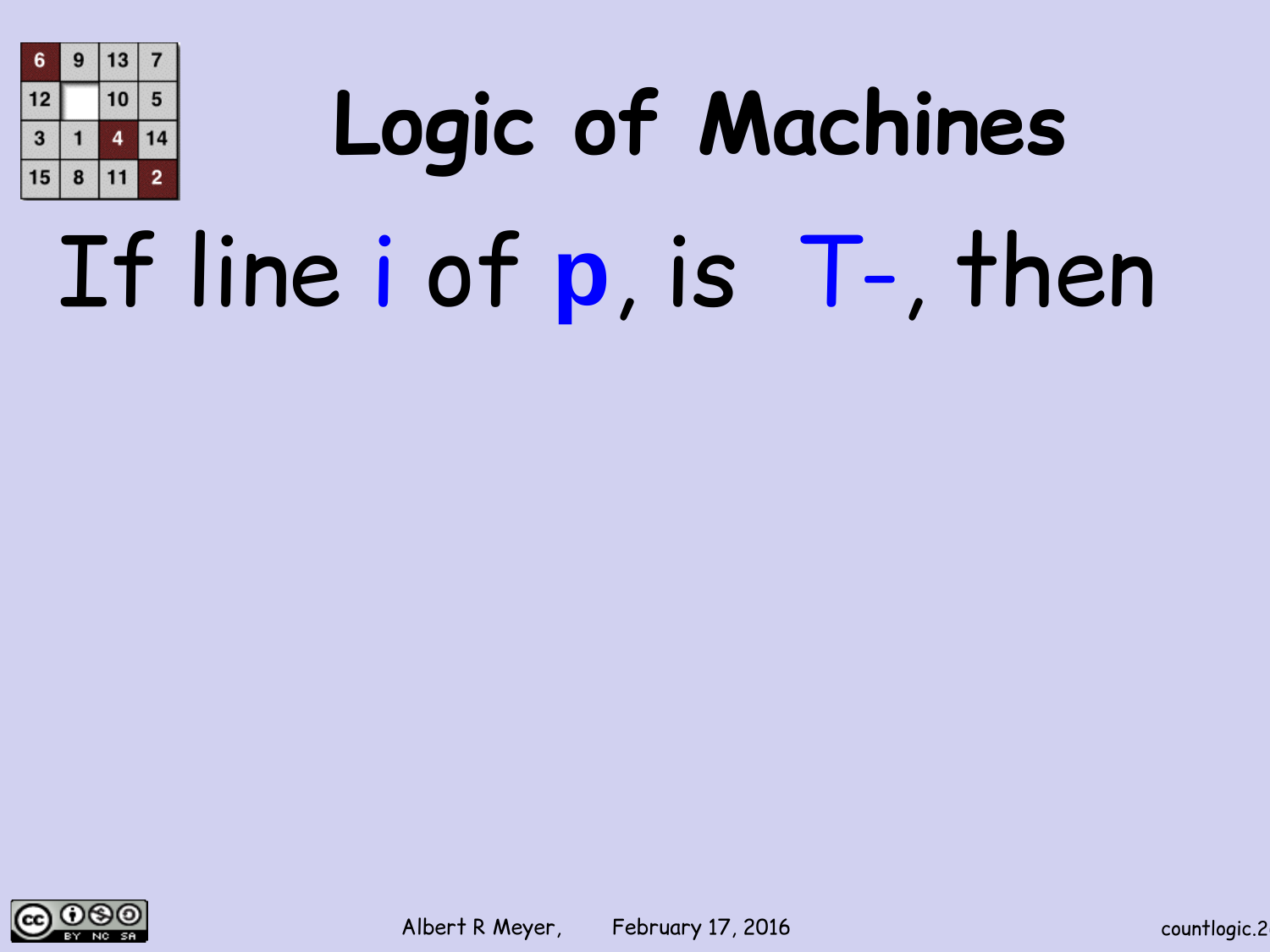

# Logic of Machines
If line i of p, is  T-, then